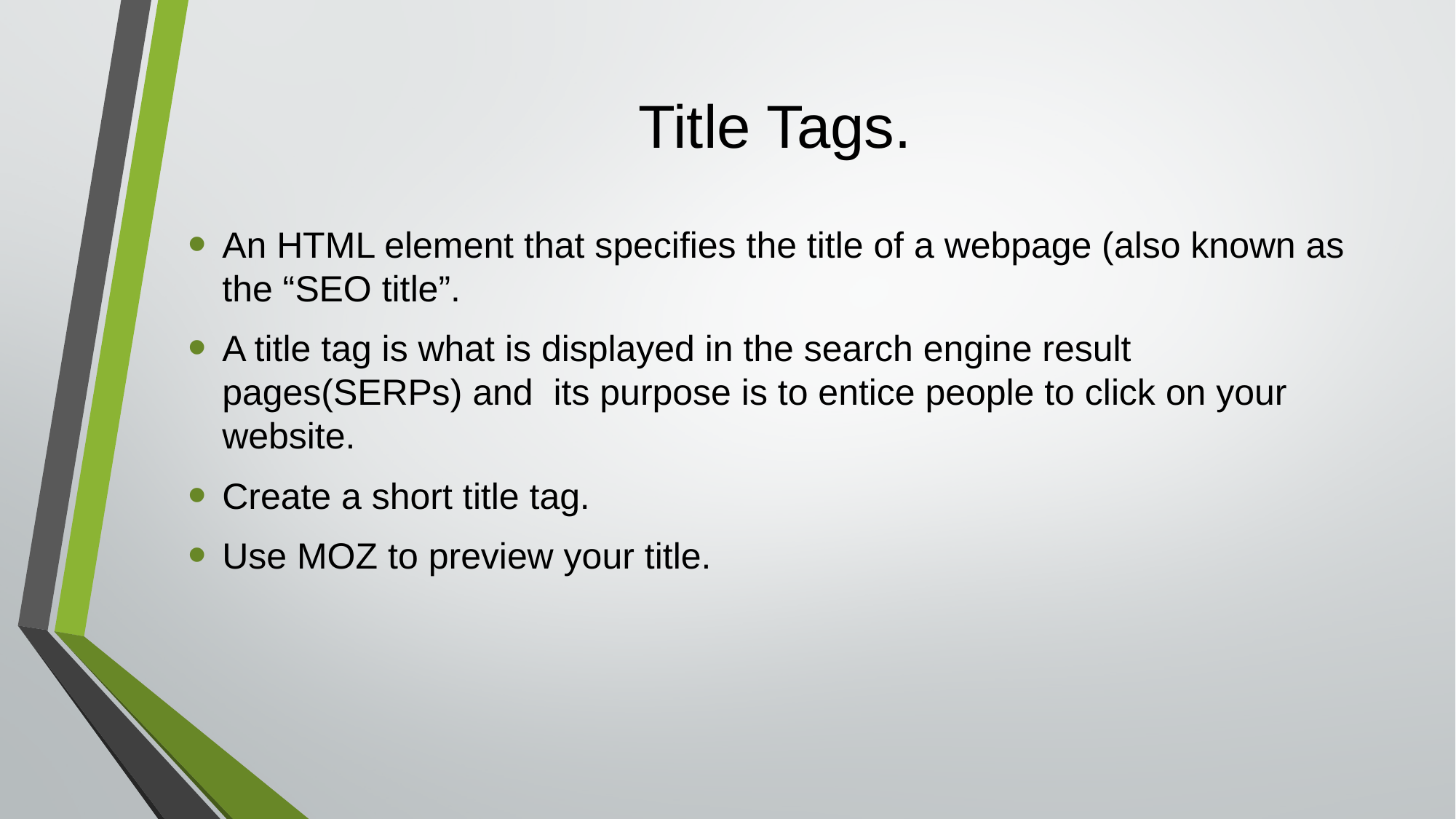

# Title Tags.
An HTML element that specifies the title of a webpage (also known as the “SEO title”.
A title tag is what is displayed in the search engine result pages(SERPs) and  its purpose is to entice people to click on your website.
Create a short title tag.
Use MOZ to preview your title.